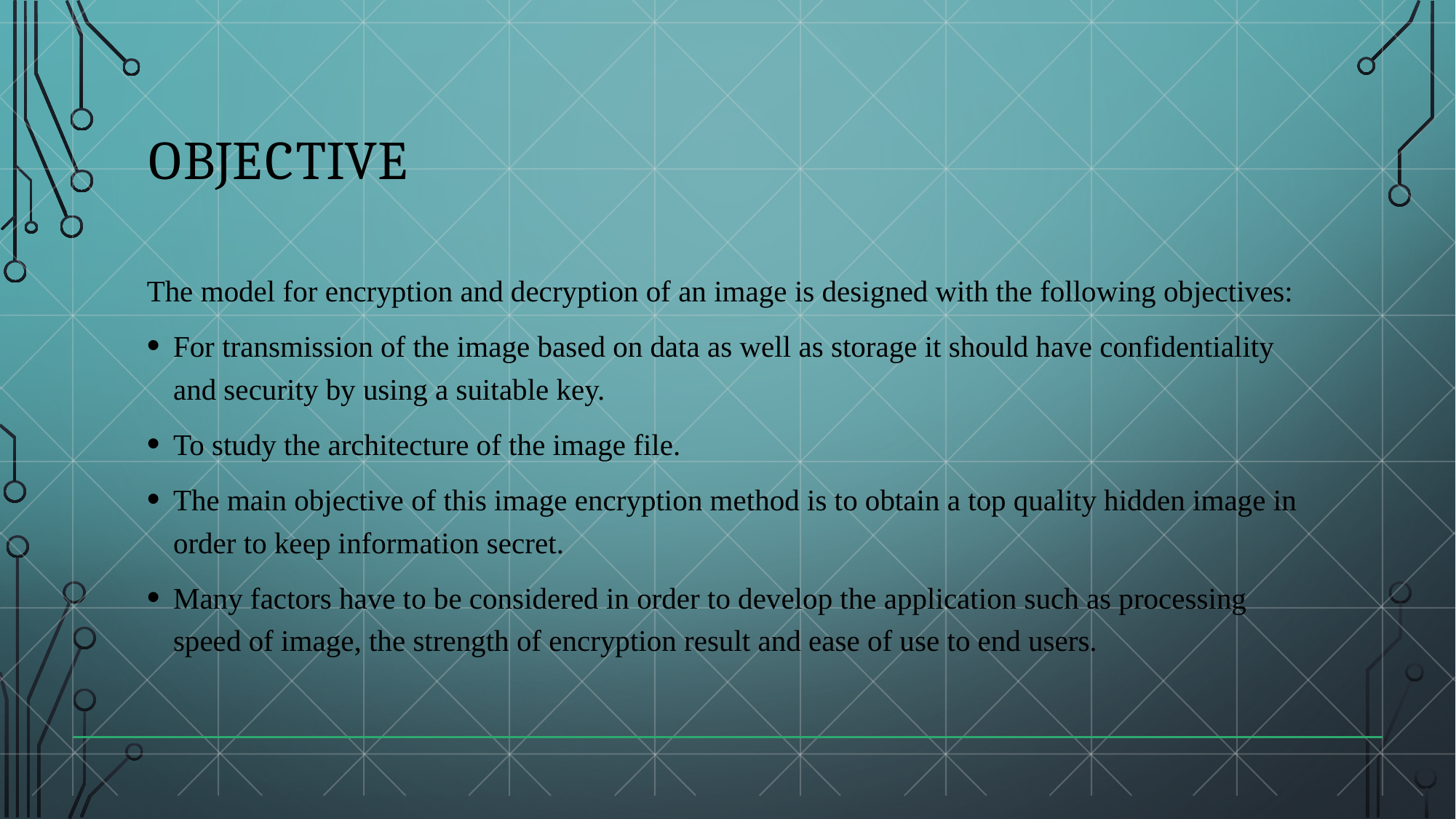

# objective
The model for encryption and decryption of an image is designed with the following objectives:
For transmission of the image based on data as well as storage it should have confidentiality and security by using a suitable key.
To study the architecture of the image file.
The main objective of this image encryption method is to obtain a top quality hidden image in order to keep information secret.
Many factors have to be considered in order to develop the application such as processing speed of image, the strength of encryption result and ease of use to end users.